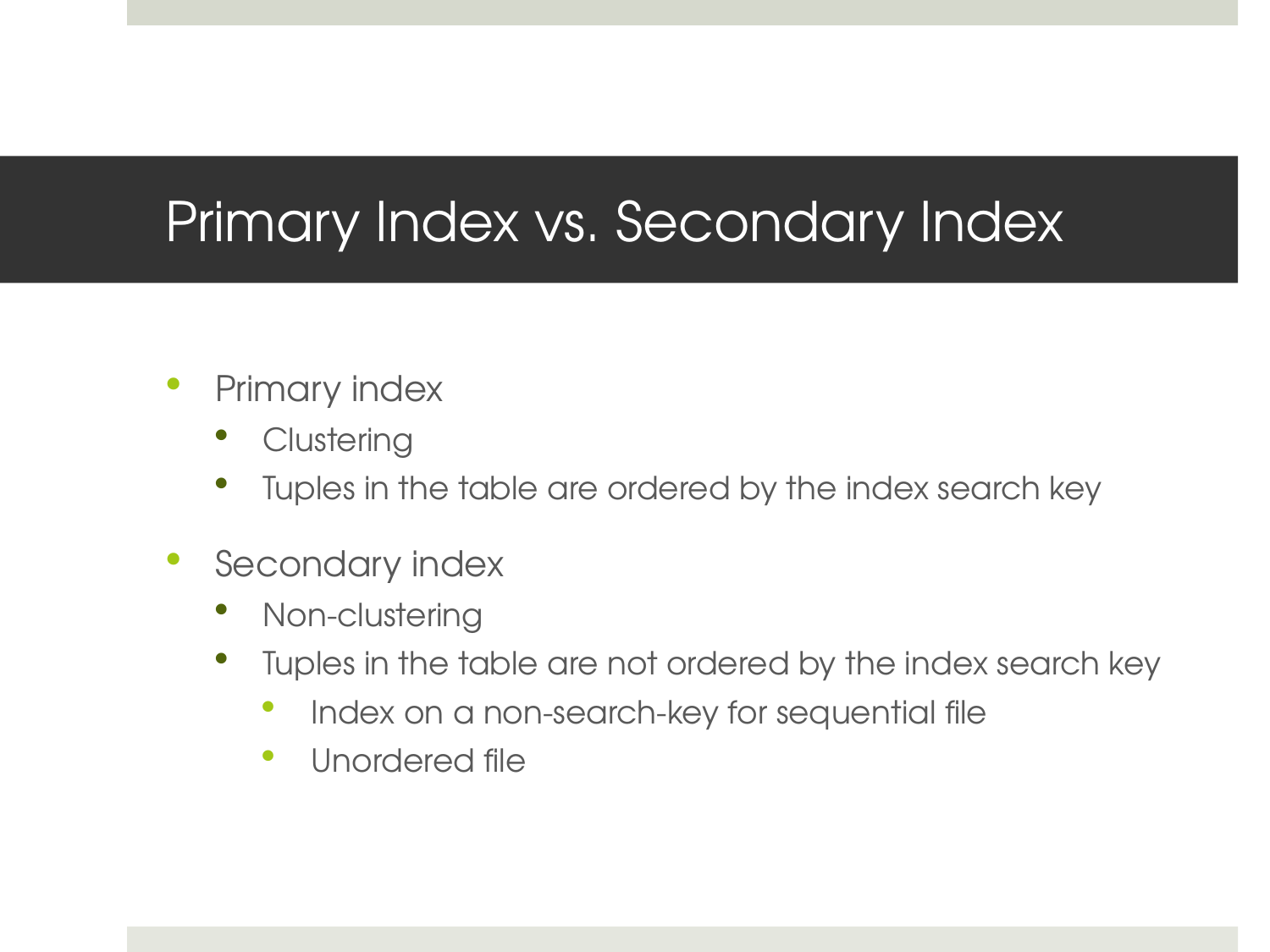

# Primary Index vs. Secondary Index
Primary index
Clustering
Tuples in the table are ordered by the index search key
Secondary index
Non-clustering
Tuples in the table are not ordered by the index search key
Index on a non-search-key for sequential file
Unordered file